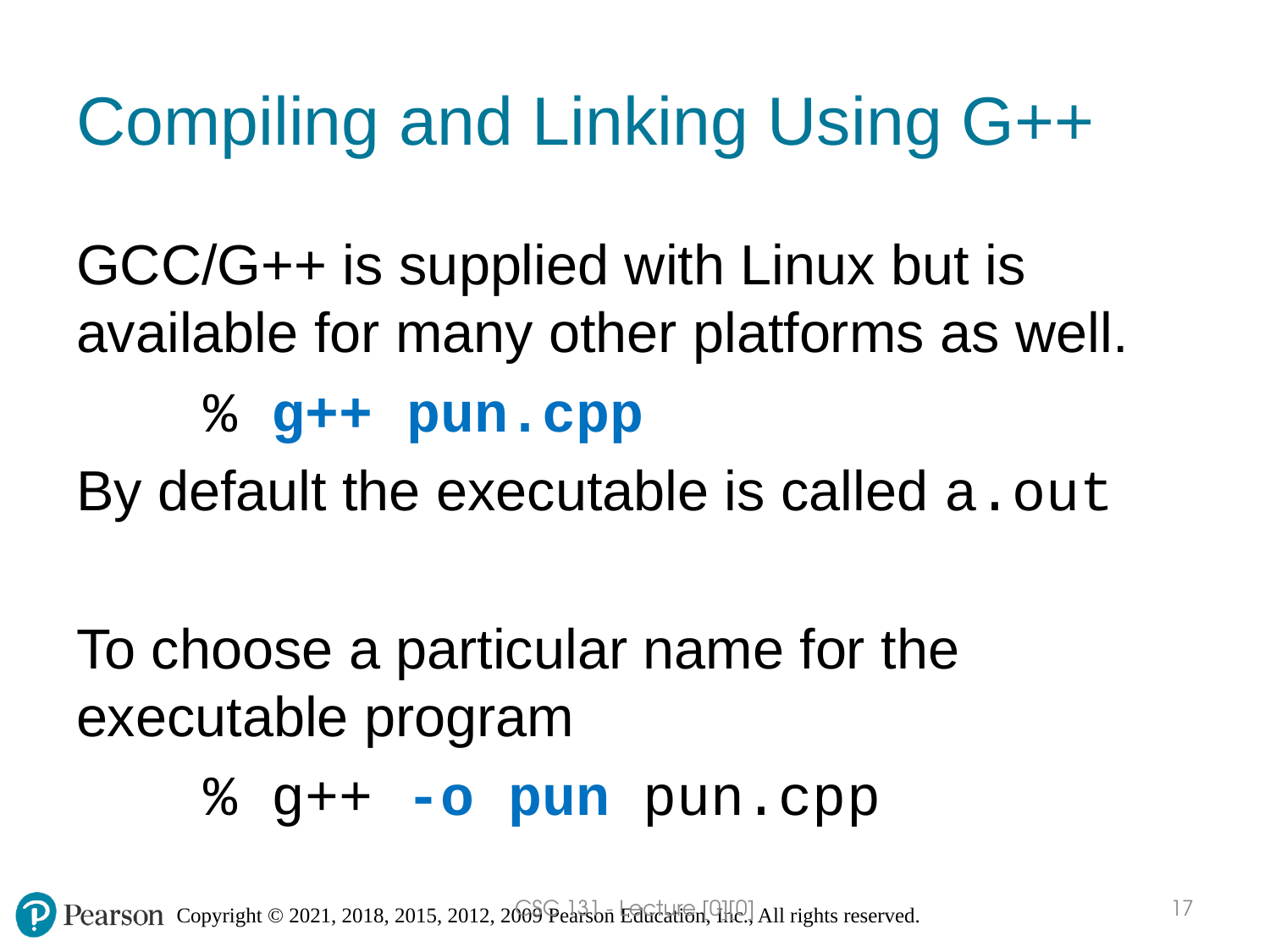

# Compiling and Linking Using G++
GCC/G++ is supplied with Linux but is available for many other platforms as well.
	% g++ pun.cpp
By default the executable is called a.out

To choose a particular name for the executable program
	% g++ -o pun pun.cpp

CSC 131 - Lecture [0][0]
17